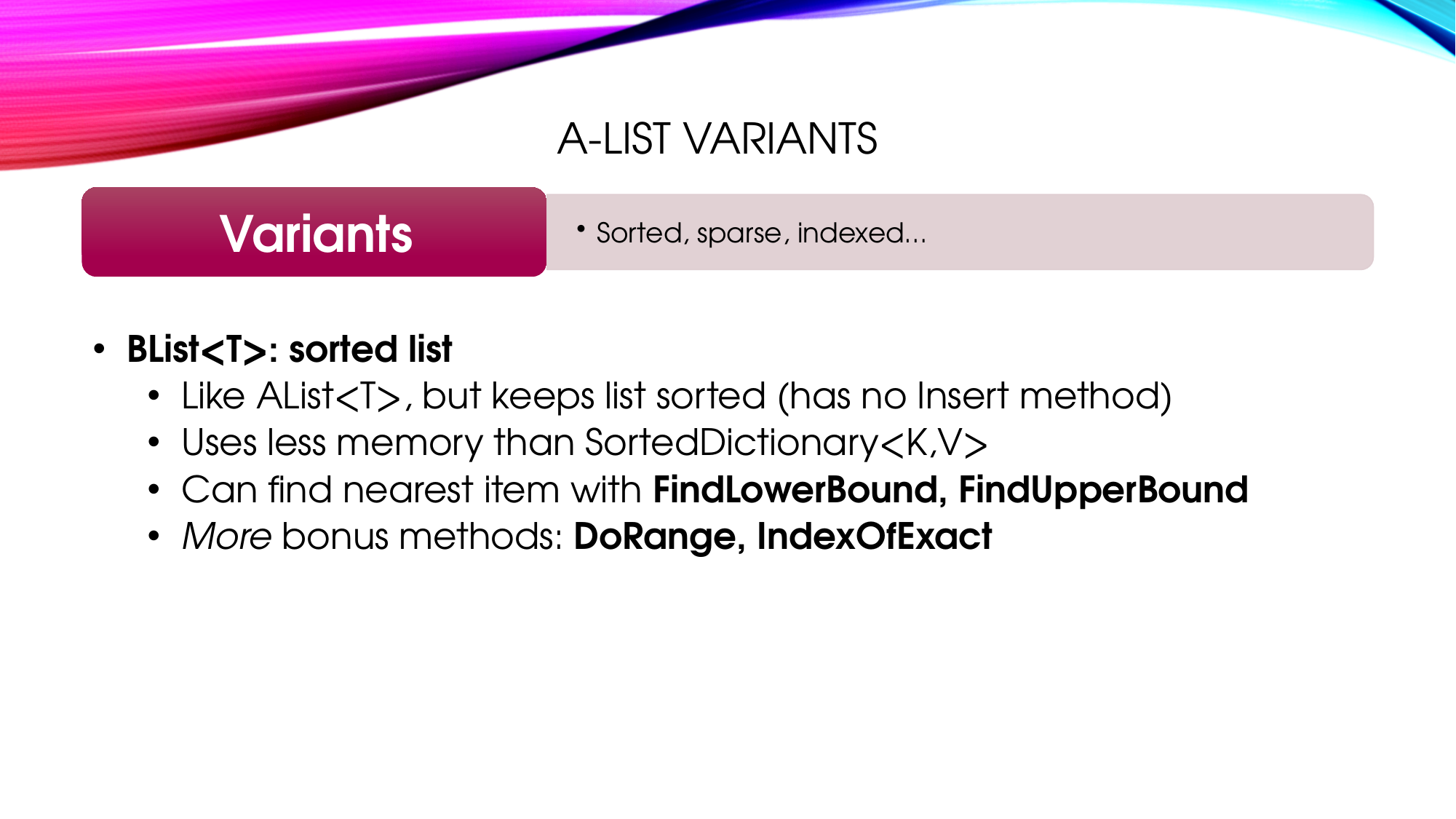

# A-LIST Variants
Sorted, sparse, indexed…
Variants
BList<T>: sorted list
Like AList<T>, but keeps list sorted (has no Insert method)
Uses less memory than SortedDictionary<K,V>
Can find nearest item with FindLowerBound, FindUpperBound
More bonus methods: DoRange, IndexOfExact